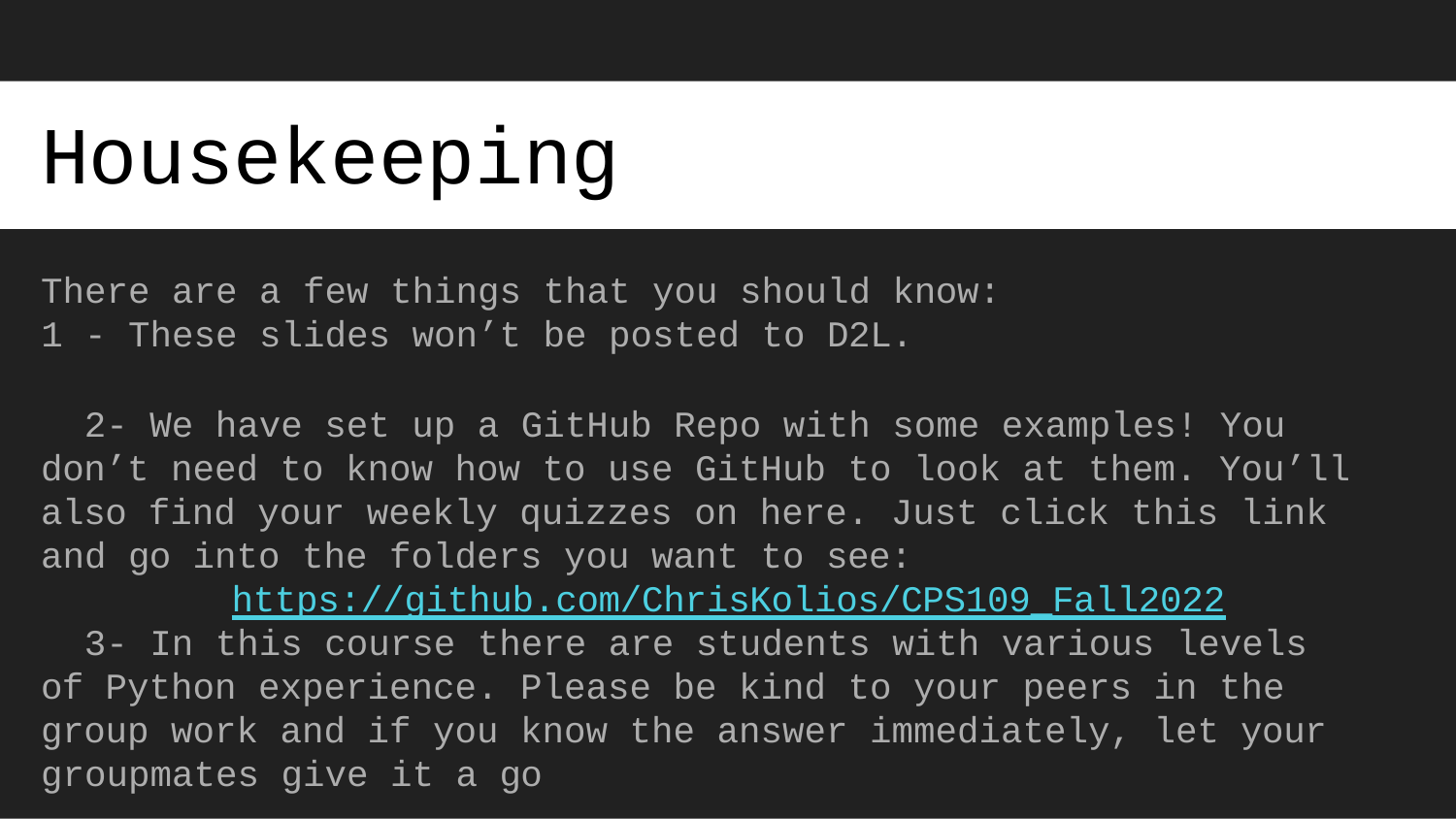

# Housekeeping
There are a few things that you should know:
- These slides won’t be posted to D2L.

- We have set up a GitHub Repo with some examples! You don’t need to know how to use GitHub to look at them. You’ll also find your weekly quizzes on here. Just click this link and go into the folders you want to see:
https://github.com/ChrisKolios/CPS109_Fall2022
- In this course there are students with various levels of Python experience. Please be kind to your peers in the group work and if you know the answer immediately, let your groupmates give it a go